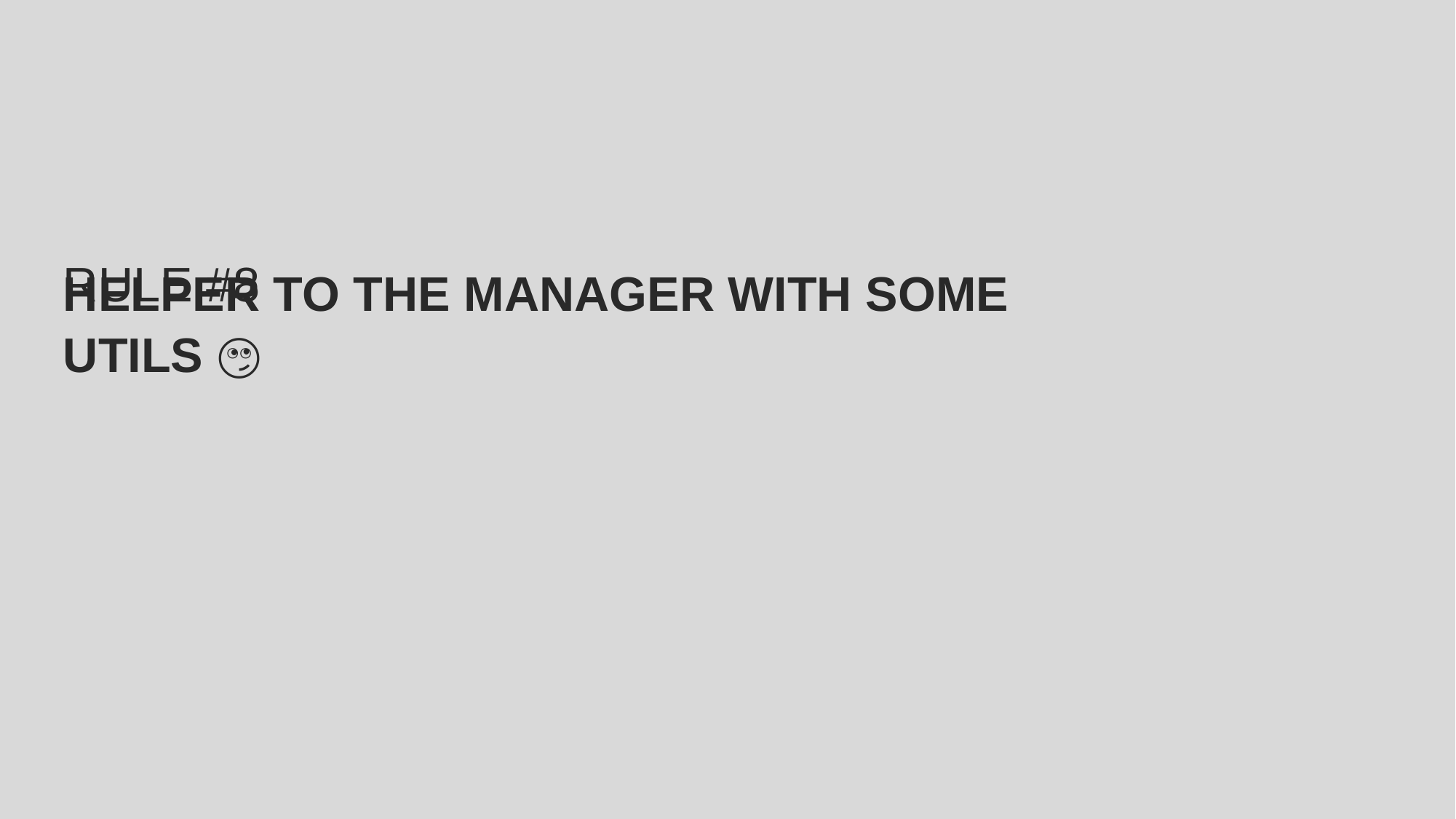

Rule #8
# Helper to the Manager with some Utils 🙄